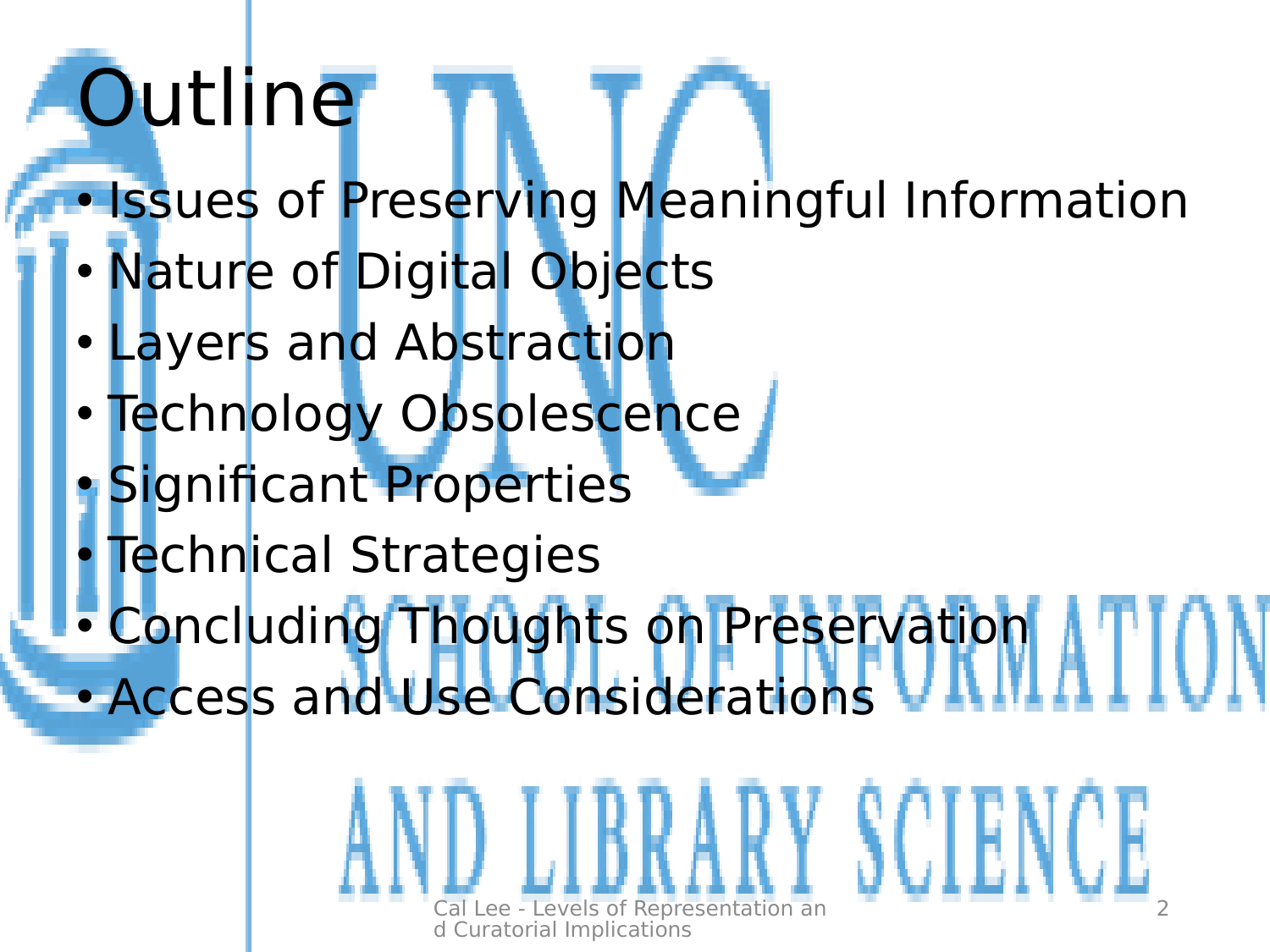

# Outline
Issues of Preserving Meaningful Information
Nature of Digital Objects
Layers and Abstraction
Technology Obsolescence
Significant Properties
Technical Strategies
Concluding Thoughts on Preservation
Access and Use Considerations
Cal Lee - Levels of Representation and Curatorial Implications
2